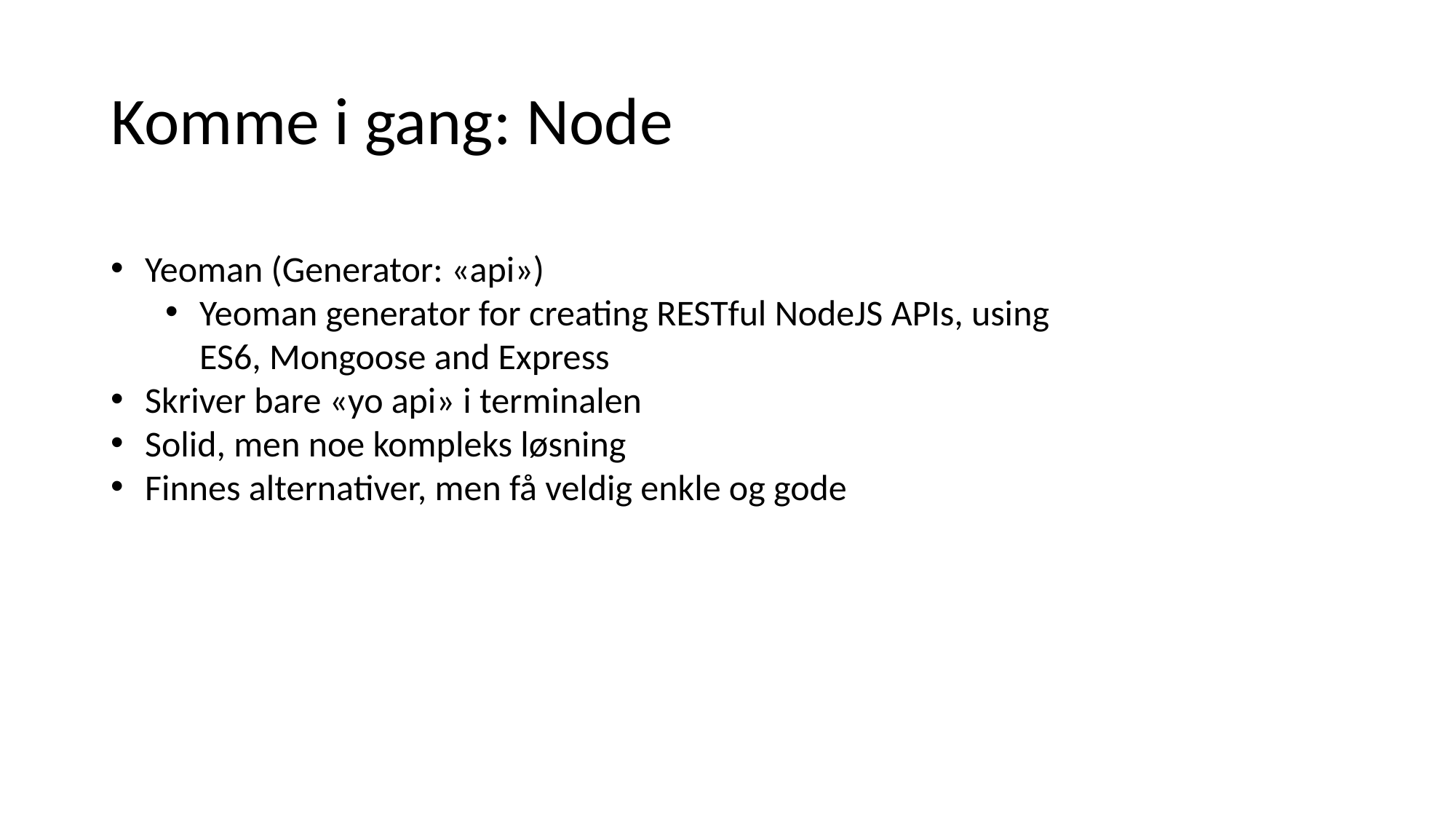

# Komme i gang: Node
Yeoman (Generator: «api»)
Yeoman generator for creating RESTful NodeJS APIs, using ES6, Mongoose and Express
Skriver bare «yo api» i terminalen
Solid, men noe kompleks løsning
Finnes alternativer, men få veldig enkle og gode